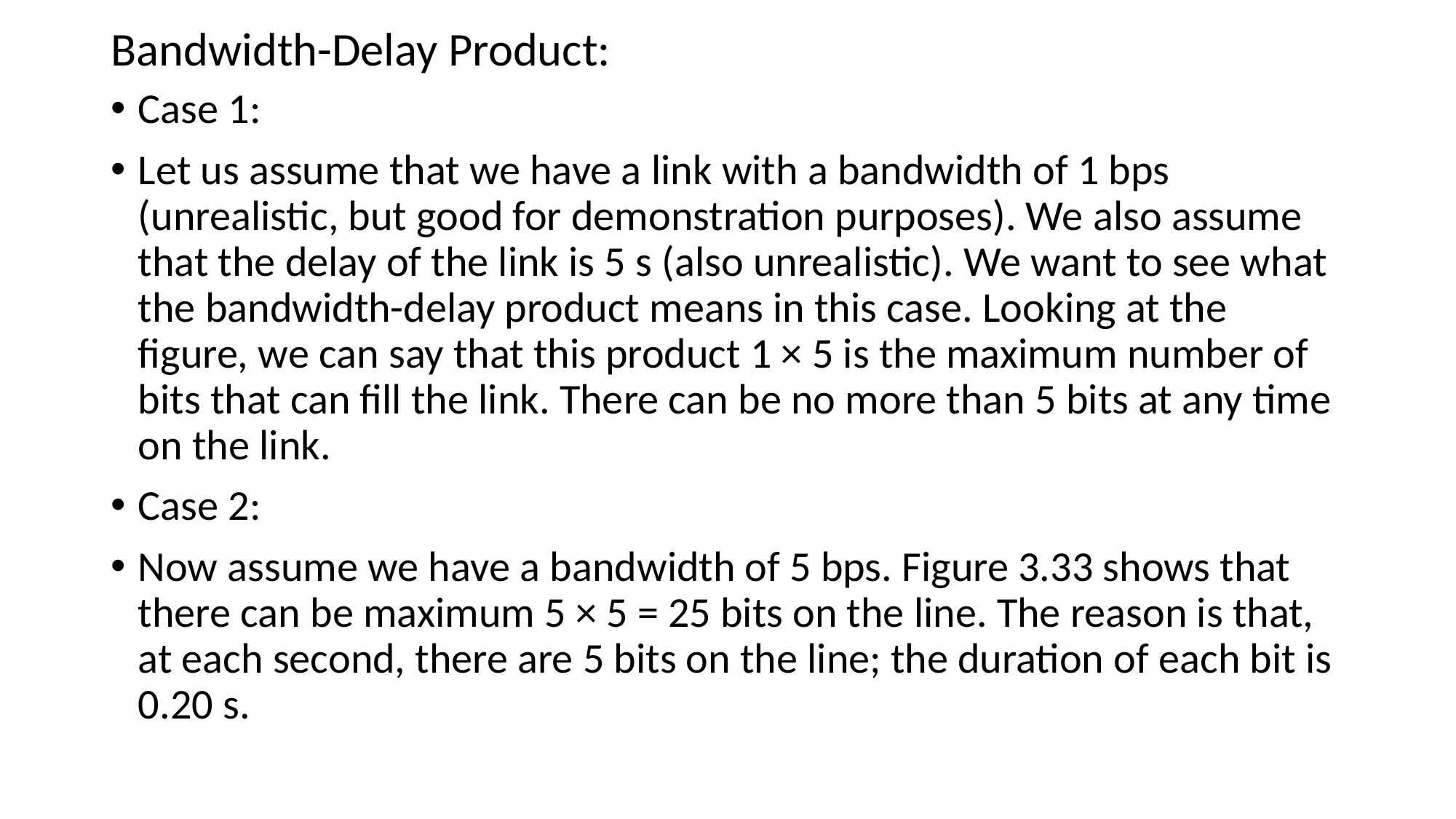

# Bandwidth-Delay Product:
Case 1:
Let us assume that we have a link with a bandwidth of 1 bps (unrealistic, but good for demonstration purposes). We also assume that the delay of the link is 5 s (also unrealistic). We want to see what the bandwidth-delay product means in this case. Looking at the figure, we can say that this product 1 × 5 is the maximum number of bits that can fill the link. There can be no more than 5 bits at any time on the link.
Case 2:
Now assume we have a bandwidth of 5 bps. Figure 3.33 shows that there can be maximum 5 × 5 = 25 bits on the line. The reason is that, at each second, there are 5 bits on the line; the duration of each bit is 0.20 s.